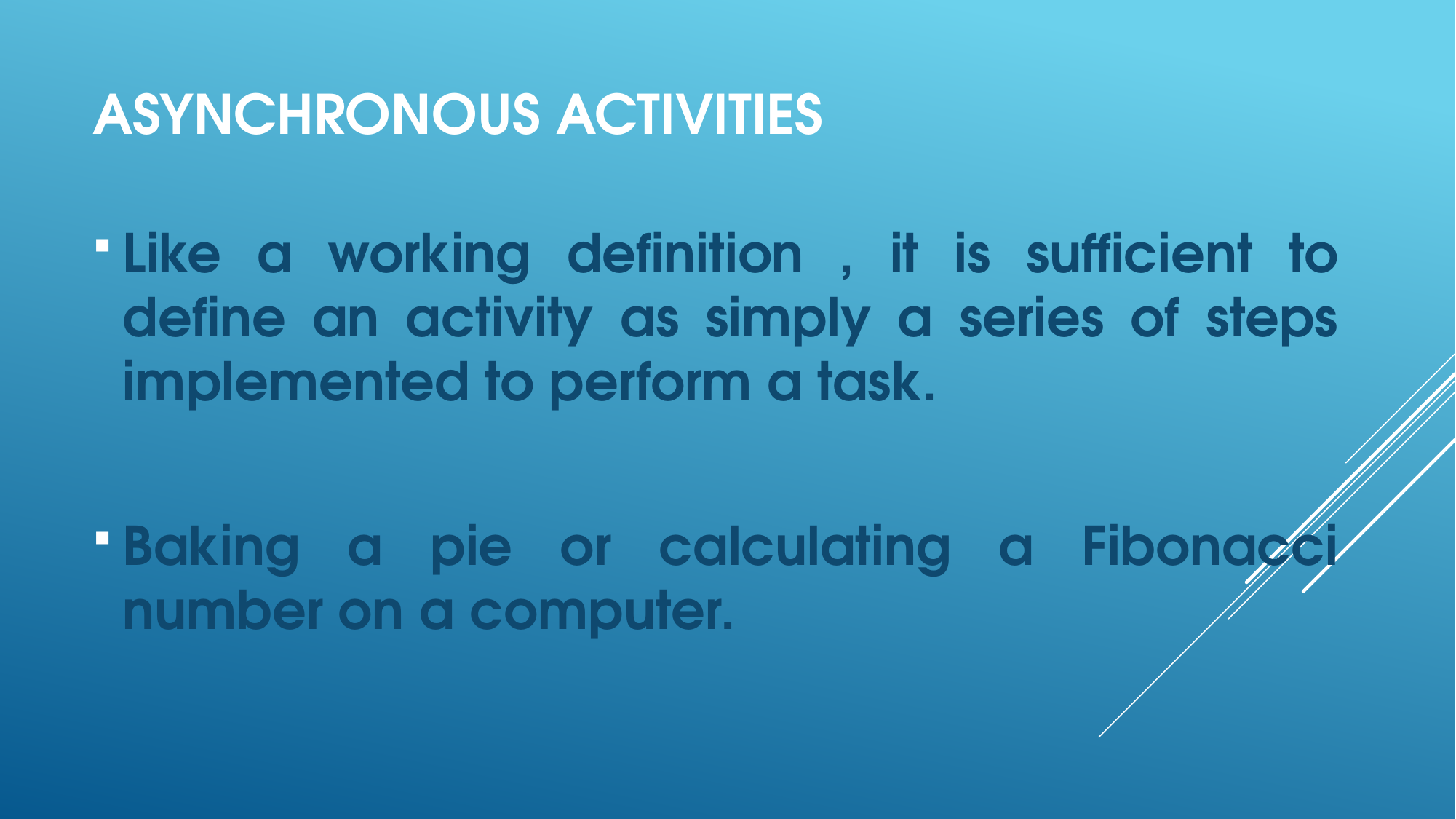

# Asynchronous activities
Like a working definition , it is sufficient to define an activity as simply a series of steps implemented to perform a task.

Baking a pie or calculating a Fibonacci number on a computer.